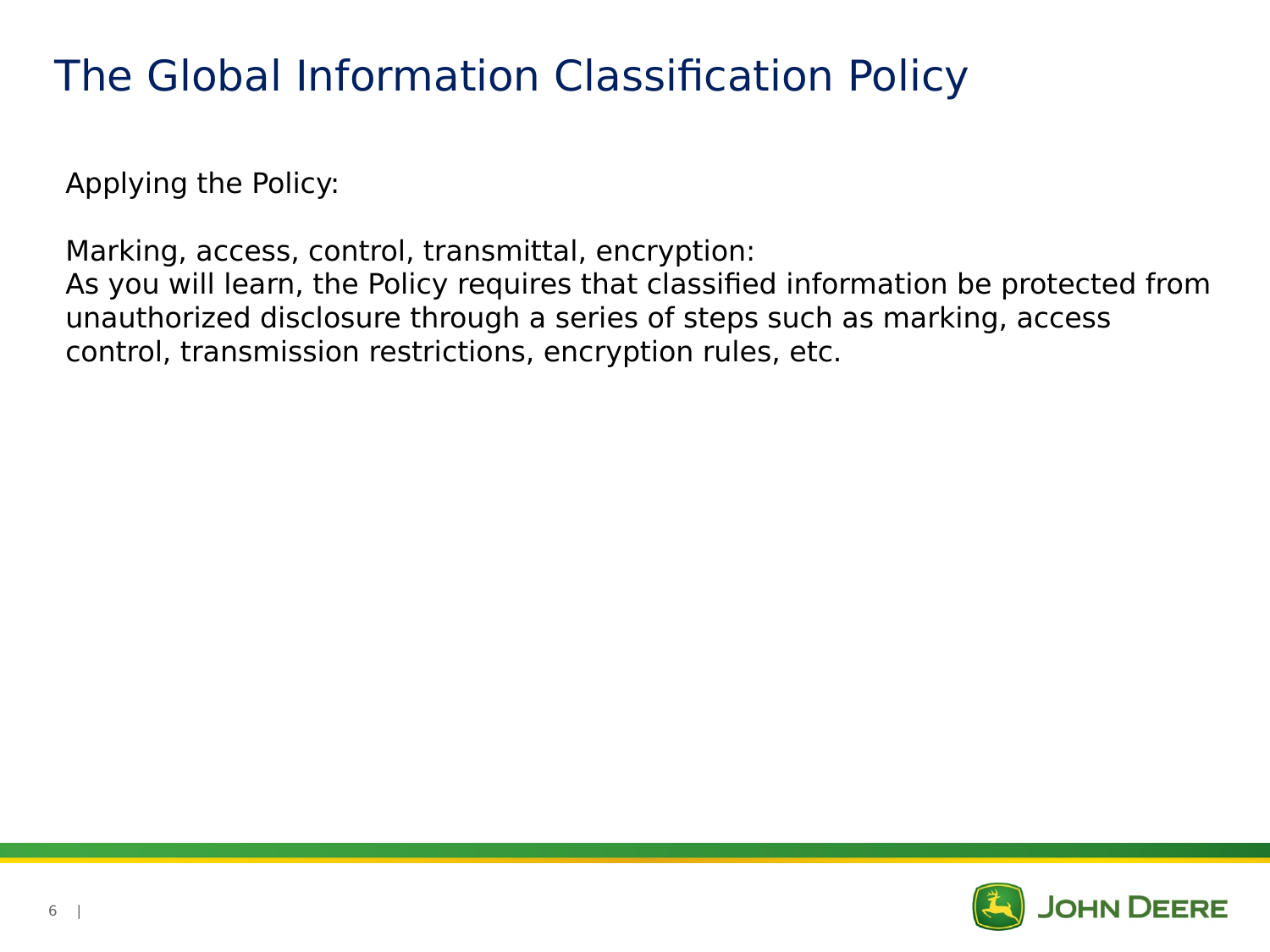

The Global Information Classification Policy
Applying the Policy:

Marking, access, control, transmittal, encryption:
As you will learn, the Policy requires that classified information be protected from unauthorized disclosure through a series of steps such as marking, access control, transmission restrictions, encryption rules, etc.

6